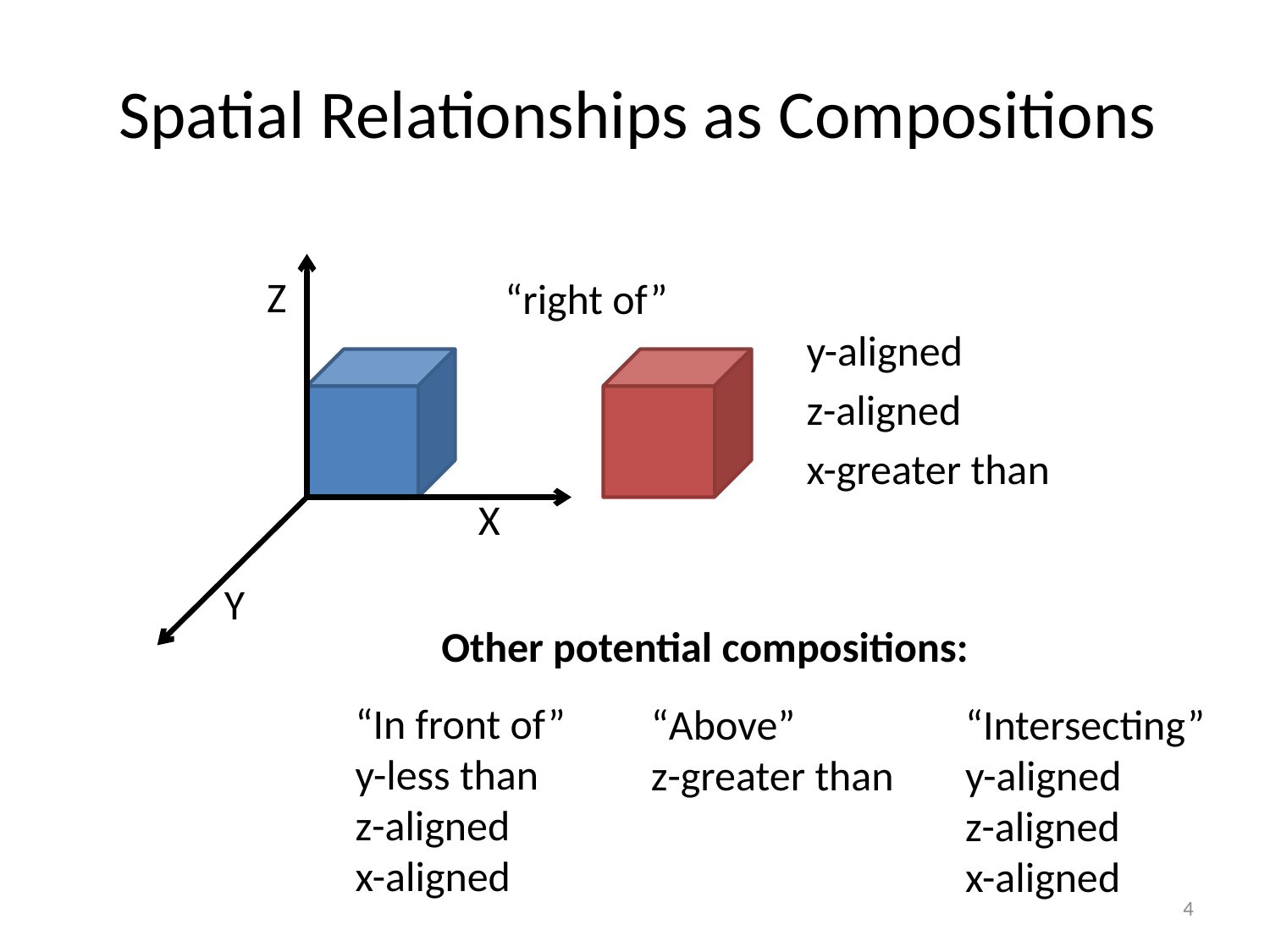

# Spatial Relationships as Compositions
Z
“right of”
y-aligned
z-aligned
x-greater than

X
Y
Other potential compositions:
“In front of”
y-less than
z-aligned
x-aligned
“Above”
z-greater than
“Intersecting”
y-aligned
z-aligned
x-aligned
4